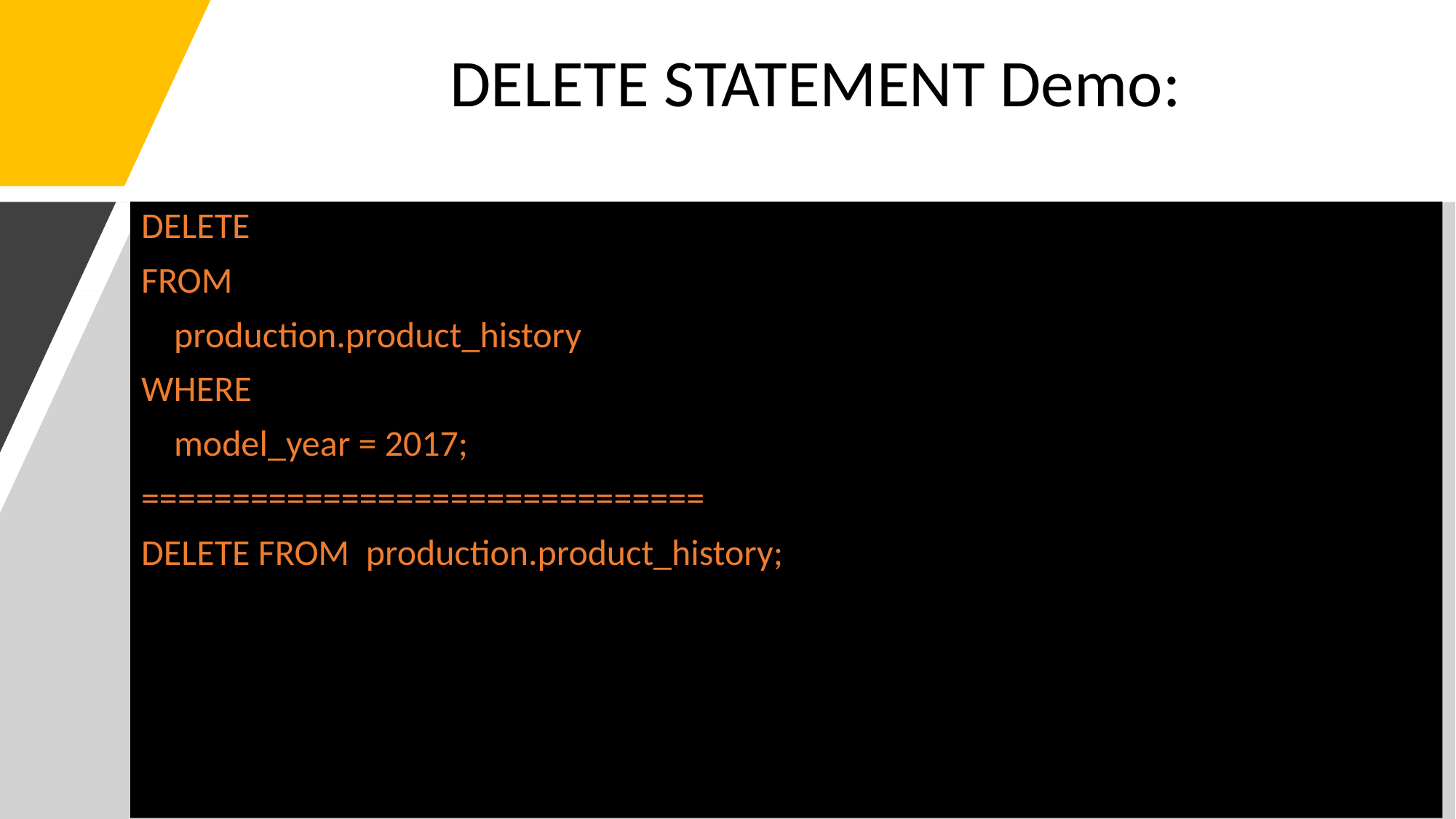

# DELETE STATEMENT Demo:

DELETE
FROM
    production.product_history
WHERE
    model_year = 2017;
===============================
DELETE FROM  production.product_history;